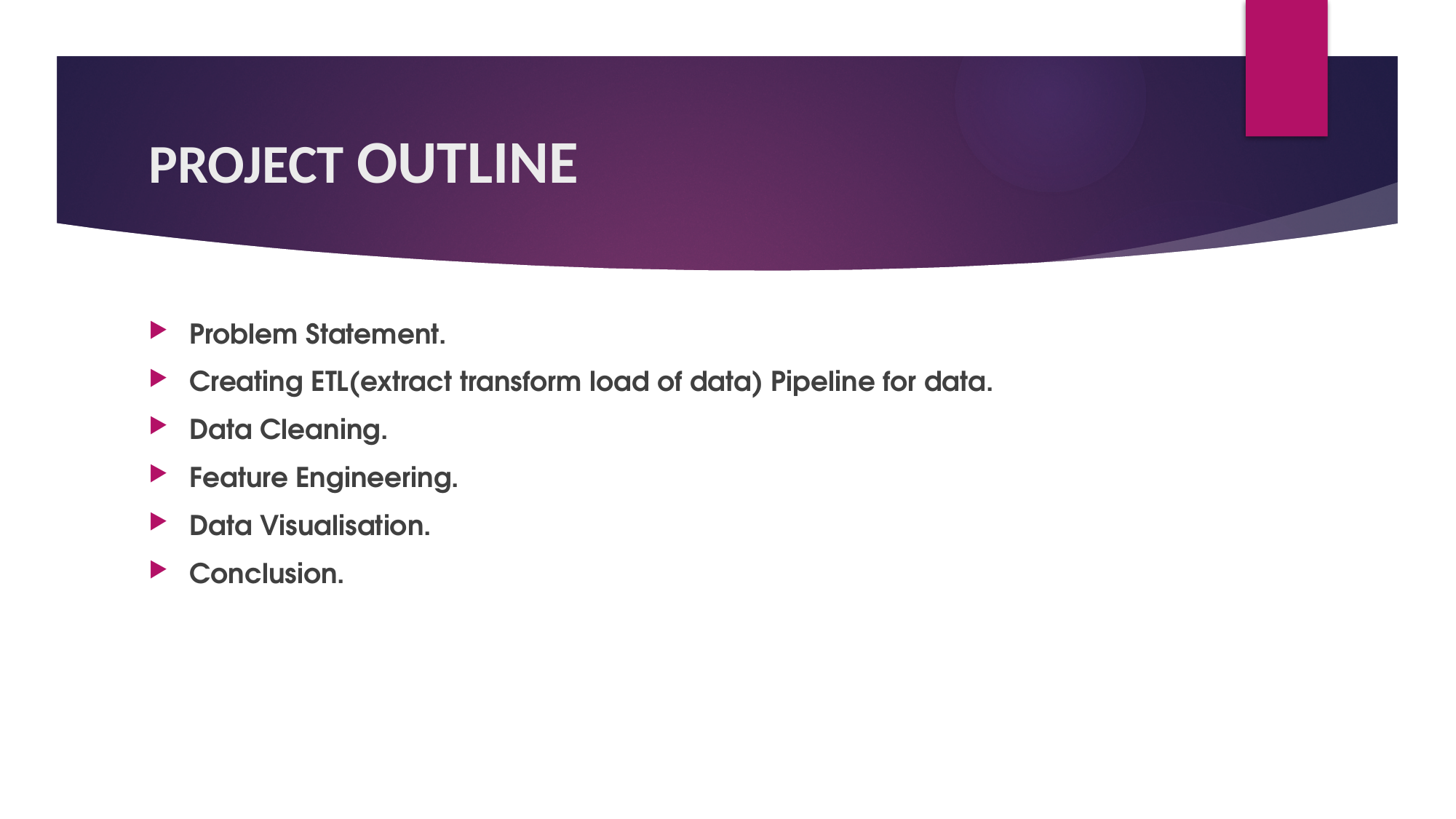

# PROJECT OUTLINE
Problem Statement.
Creating ETL(extract transform load of data) Pipeline for data.
Data Cleaning.
Feature Engineering.
Data Visualisation.
Conclusion.